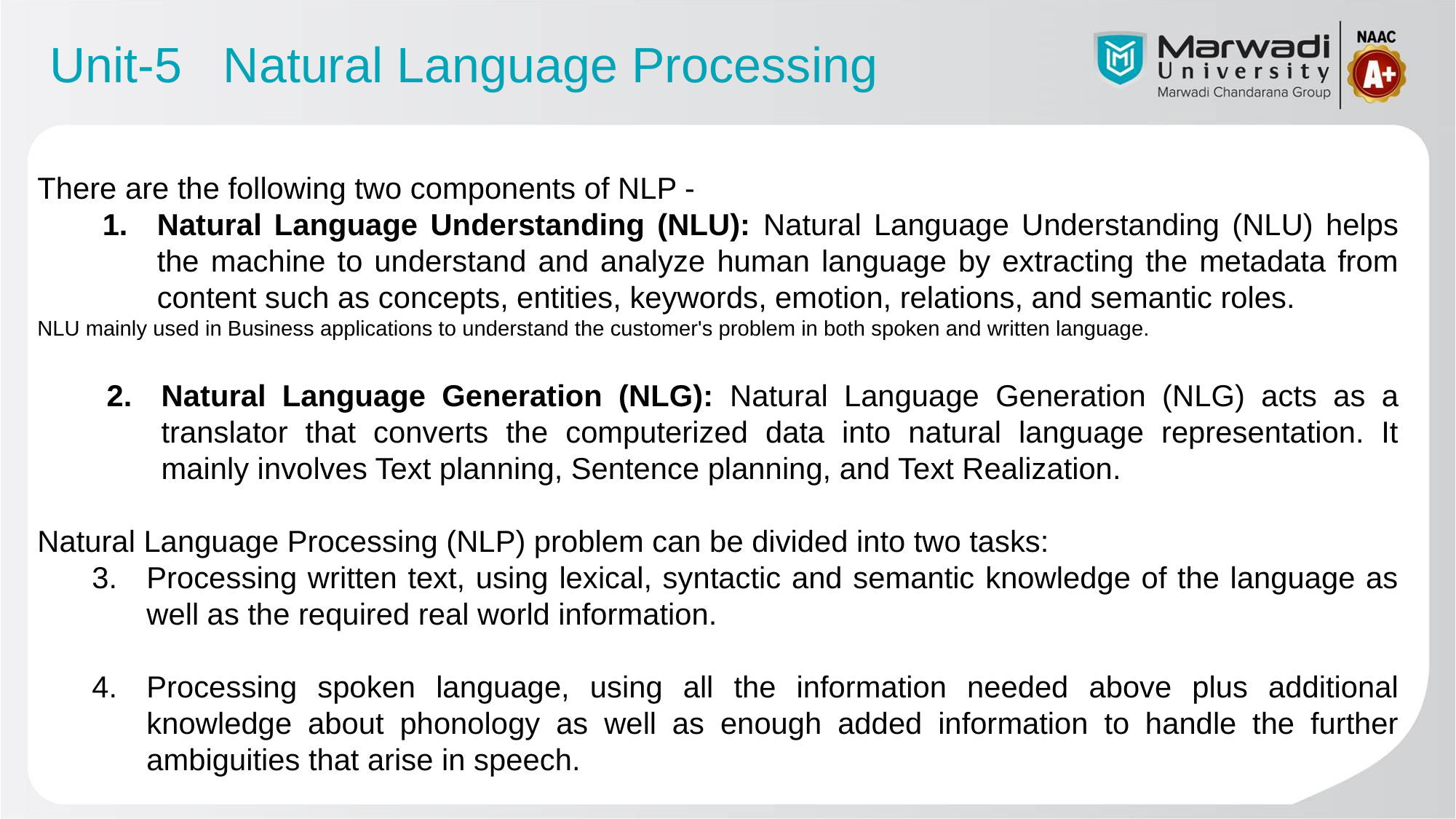

Unit-5   Natural Language Processing
There are the following two components of NLP -
Natural Language Understanding (NLU): Natural Language Understanding (NLU) helps the machine to understand and analyze human language by extracting the metadata from content such as concepts, entities, keywords, emotion, relations, and semantic roles.
NLU mainly used in Business applications to understand the customer's problem in both spoken and written language.

Natural Language Generation (NLG): Natural Language Generation (NLG) acts as a translator that converts the computerized data into natural language representation. It mainly involves Text planning, Sentence planning, and Text Realization.

Natural Language Processing (NLP) problem can be divided into two tasks:
Processing written text, using lexical, syntactic and semantic knowledge of the language as well as the required real world information.

Processing spoken language, using all the information needed above plus additional knowledge about phonology as well as enough added information to handle the further ambiguities that arise in speech.